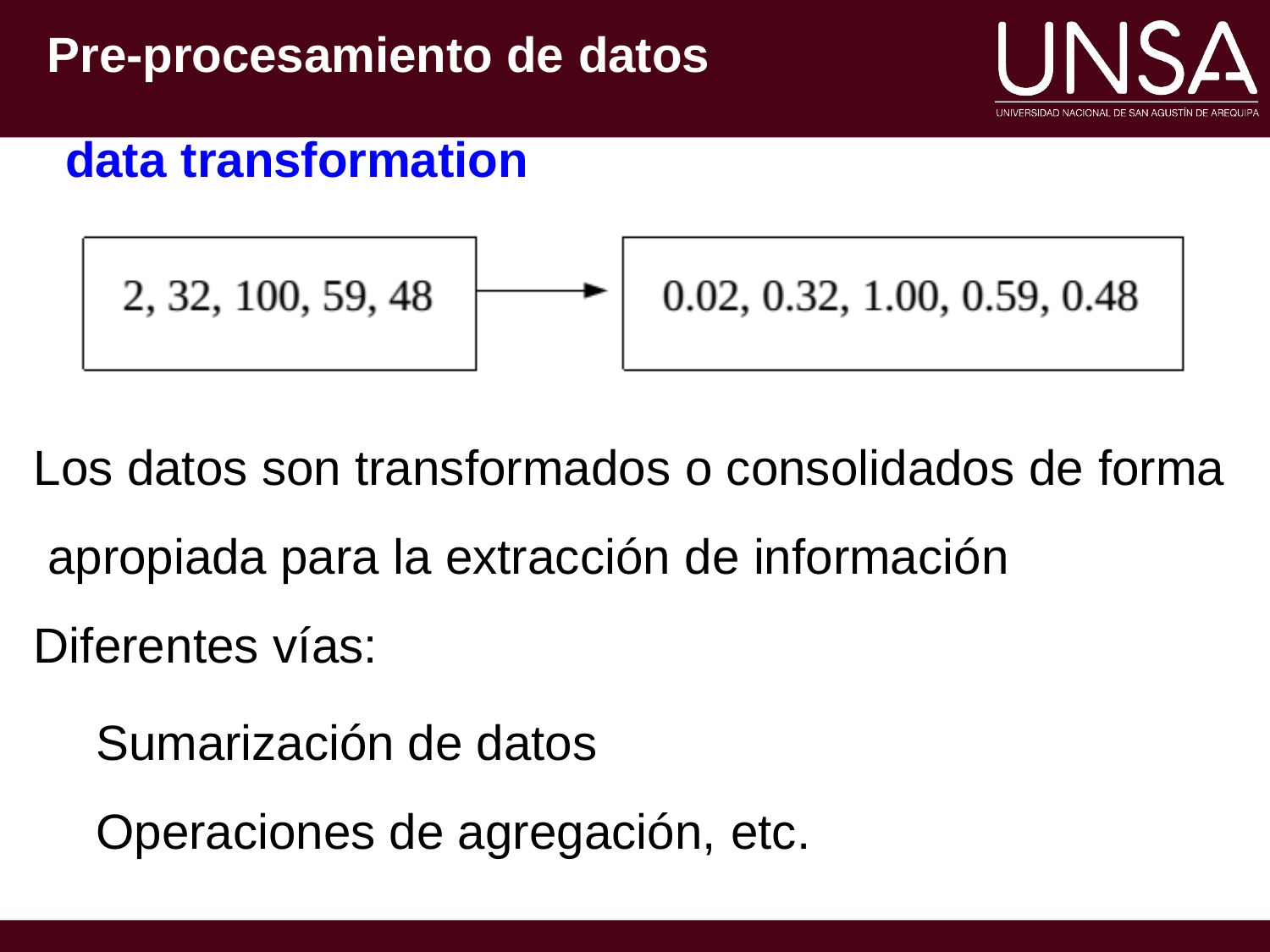

Pre-procesamiento de datos
data transformation

Los datos son transformados o consolidados de forma  apropiada para la extracción de información  Diferentes vías:
Sumarización de datos  Operaciones de agregación, etc.